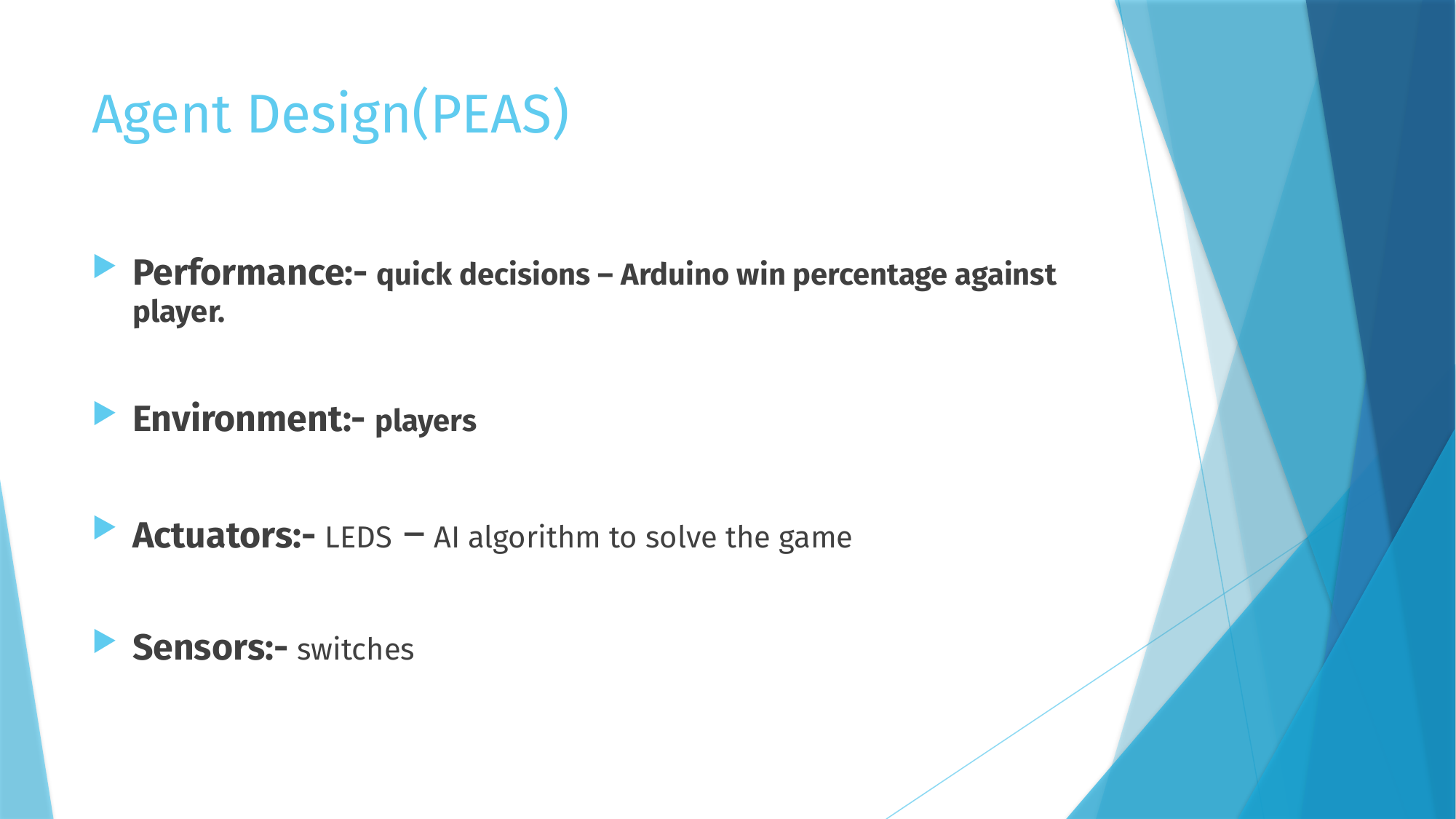

# Agent Design(PEAS)

Performance:- quick decisions – Arduino win percentage against player.

Environment:- players

Actuators:- LEDS – AI algorithm to solve the game

Sensors:- switches